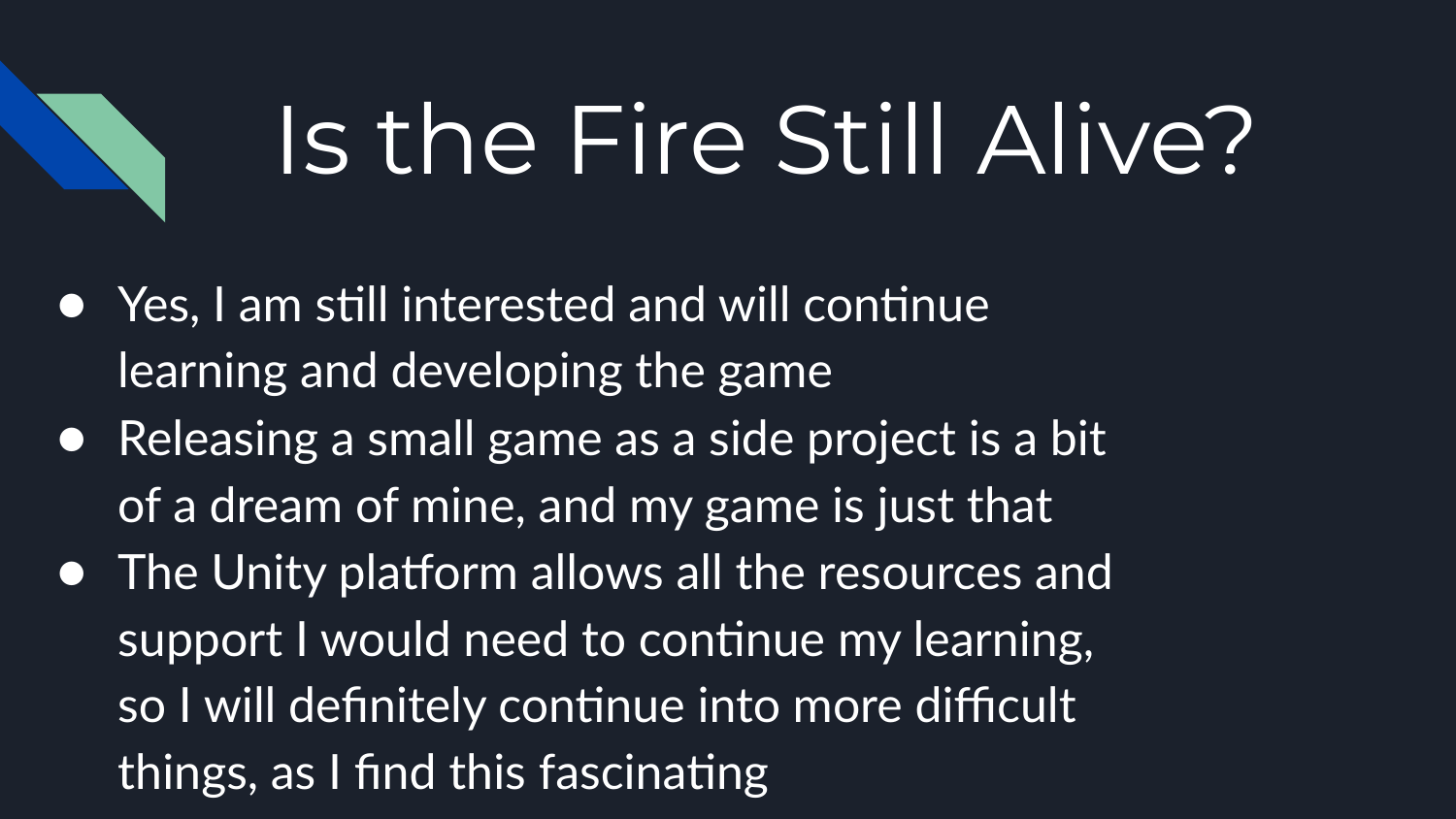

# Is the Fire Still Alive?
Yes, I am still interested and will continue learning and developing the game
Releasing a small game as a side project is a bit of a dream of mine, and my game is just that
The Unity platform allows all the resources and support I would need to continue my learning, so I will definitely continue into more difficult things, as I find this fascinating